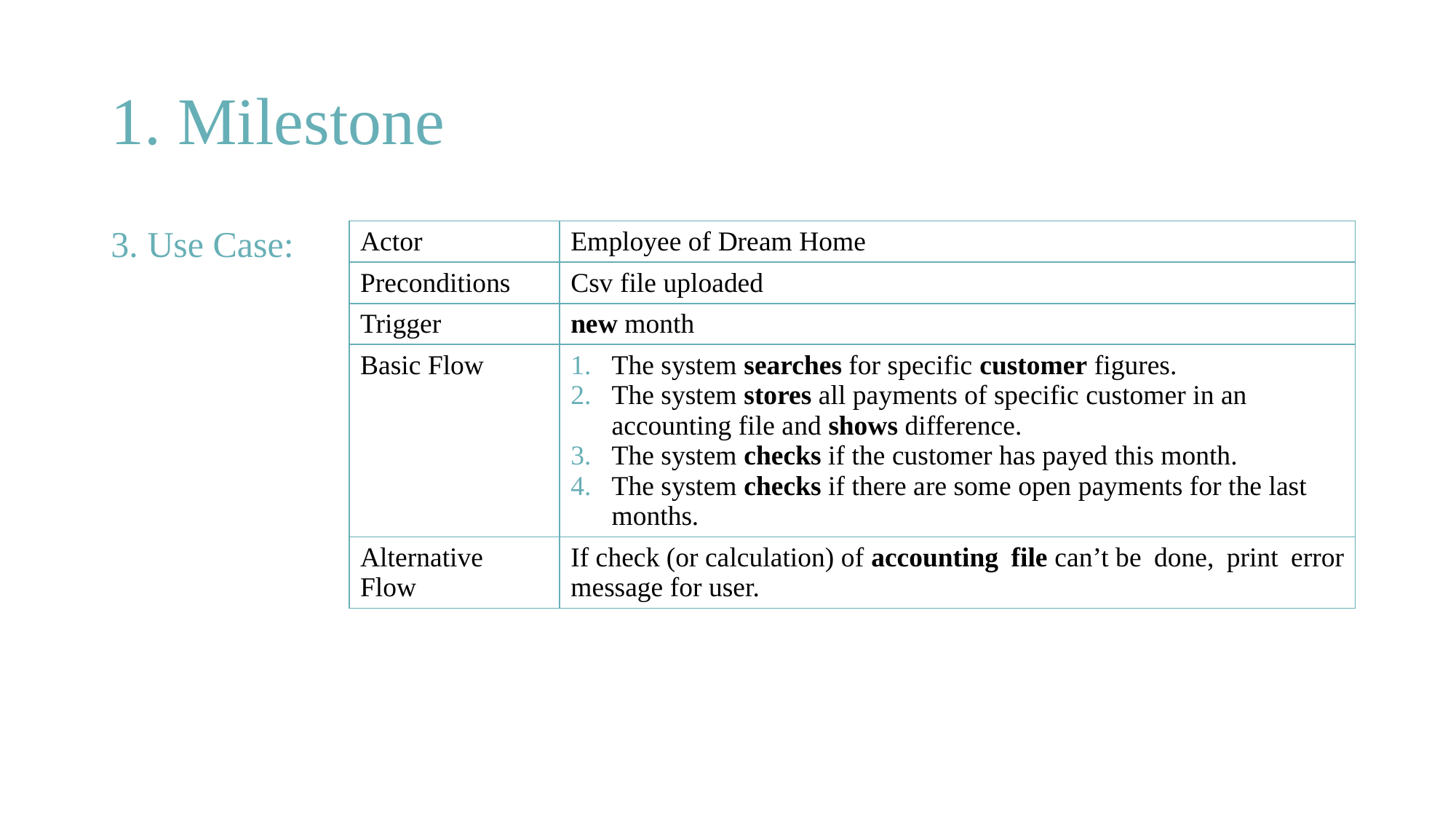

# 1. Milestone
| 3. Use Case: |
| --- |
| Actor | Employee of Dream Home |
| --- | --- |
| Preconditions | Csv file uploaded |
| Trigger | new month |
| Basic Flow | The system searches for specific customer figures.  The system stores all payments of specific customer in an accounting file and shows difference.  The system checks if the customer has payed this month.  The system checks if there are some open payments for the last months. |
| Alternative Flow | If check (or calculation) of accounting file can’t be done, print error message for user. |